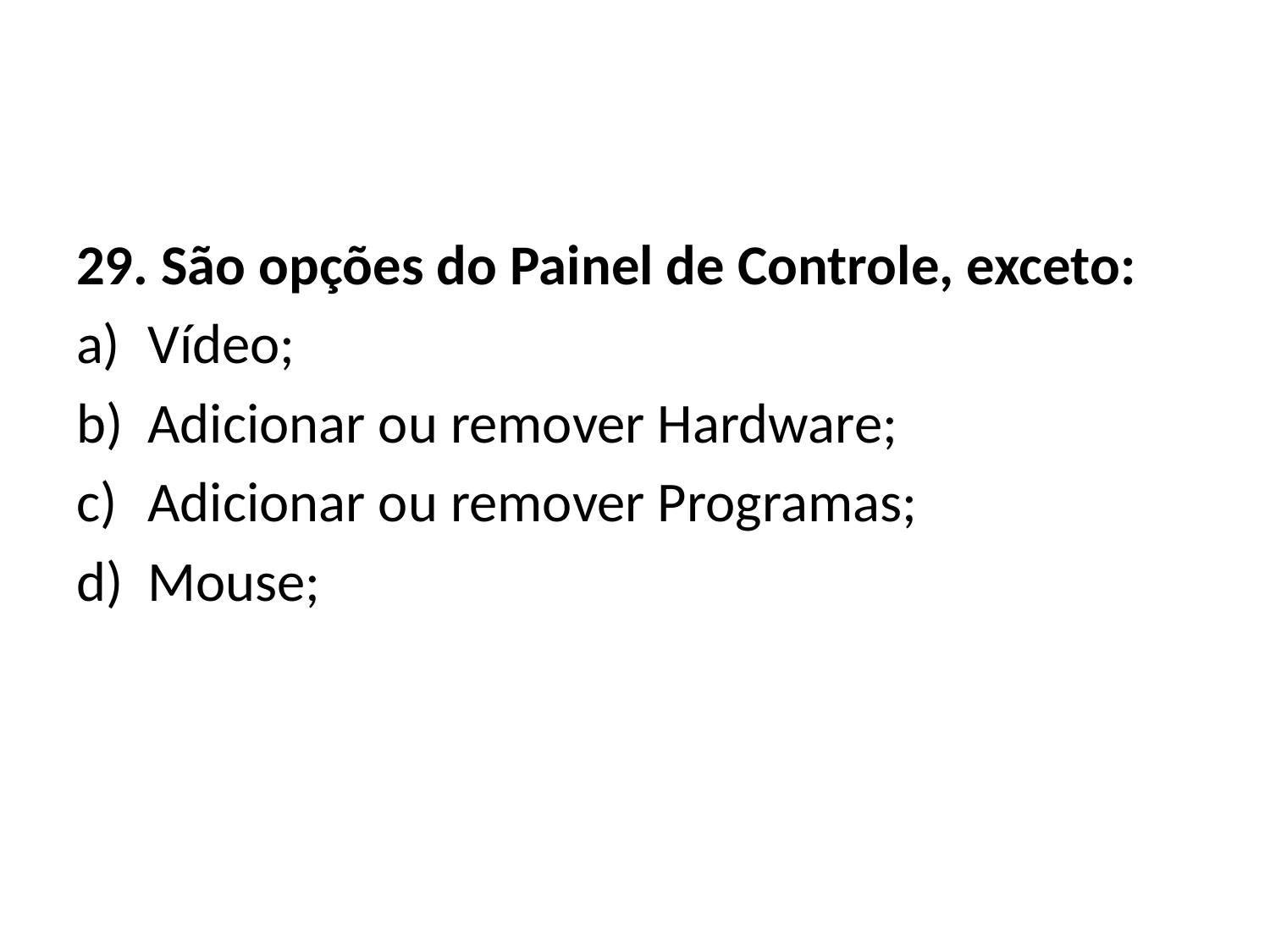

#
29. São opções do Painel de Controle, exceto:
Vídeo;
Adicionar ou remover Hardware;
Adicionar ou remover Programas;
Mouse;